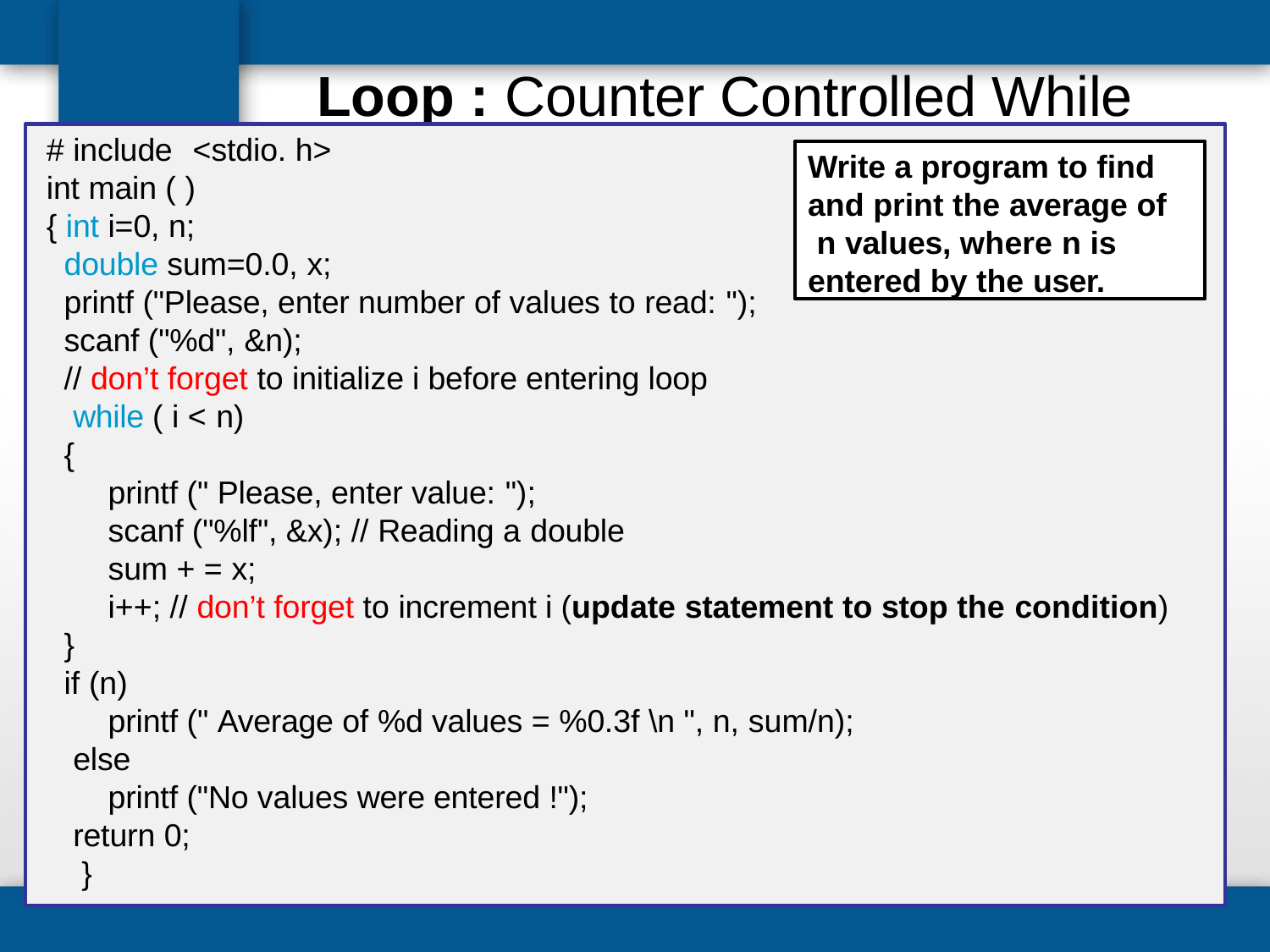

# Loop : Counter Controlled While

# include	<stdio. h>
int main ( )
{ int i=0, n;
double sum=0.0, x;
printf ("Please, enter number of values to read: ");
scanf ("%d", &n);
// don’t forget to initialize i before entering loop  while ( i < n)
{
printf (" Please, enter value: ");
scanf ("%lf", &x); // Reading a double
sum + = x;
Write a program to find  and print the average of  n values, where n is  entered by the user.
i++; // don’t forget to increment i (update statement to stop the condition)
}
if (n)
printf (" Average of %d values = %0.3f \n ", n, sum/n);  else
printf ("No values were entered !");  return 0;
}